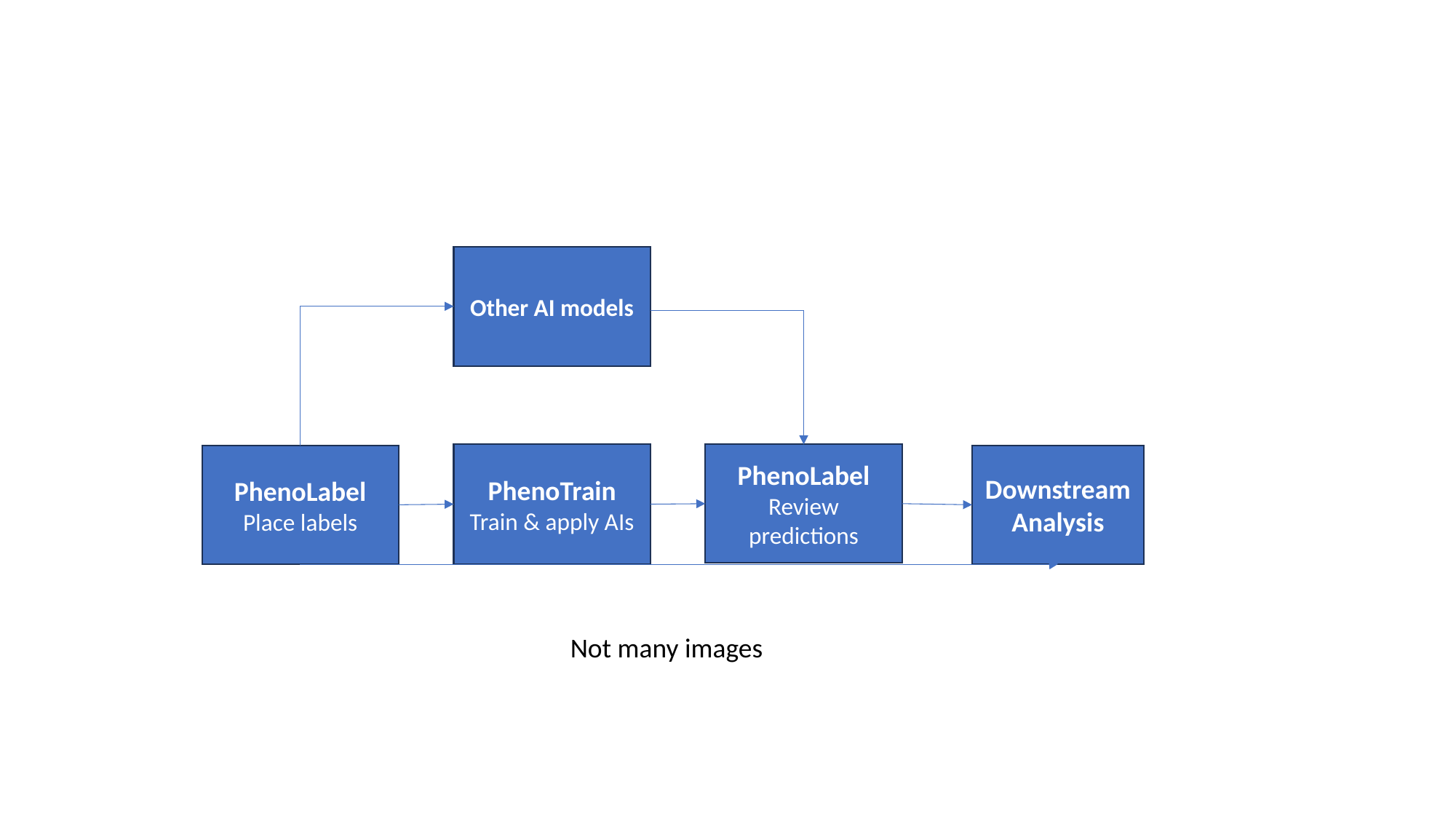

Other AI models
PhenoTrain
Train & apply AIs
PhenoLabel
Review predictions
PhenoLabel
Place labels
Downstream
Analysis
Not many images